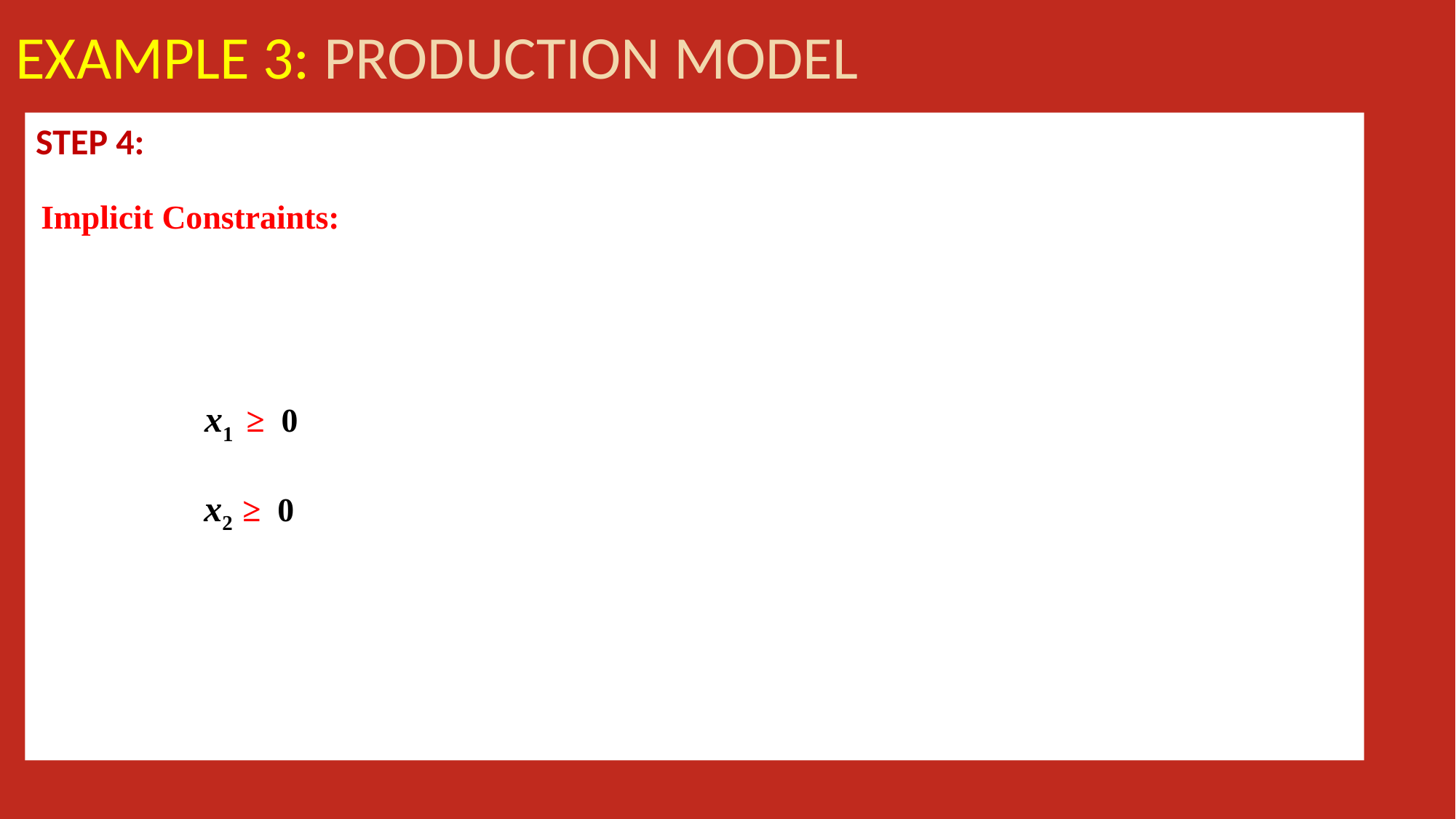

Example 3: Production Model
STEP 4:

Implicit Constraints:
 x1  ≥  0
 x2  ≥  0